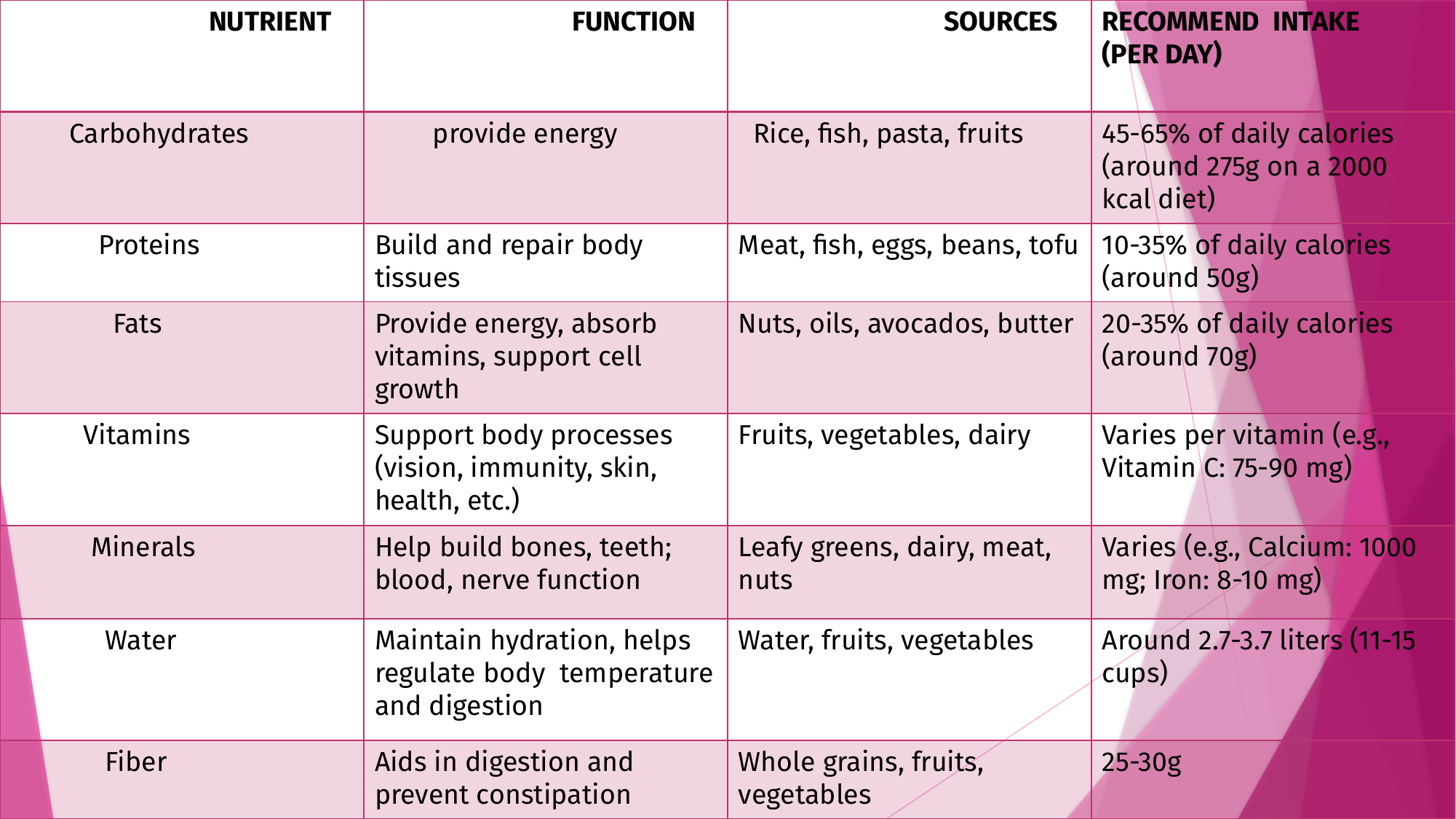

| NUTRIENT | FUNCTION | SOURCES | RECOMMEND INTAKE (PER DAY) |
| --- | --- | --- | --- |
| Carbohydrates | provide energy | Rice, fish, pasta, fruits | 45-65% of daily calories (around 275g on a 2000 kcal diet) |
| Proteins | Build and repair body tissues | Meat, fish, eggs, beans, tofu | 10-35% of daily calories (around 50g) |
| Fats | Provide energy, absorb vitamins, support cell growth | Nuts, oils, avocados, butter | 20-35% of daily calories (around 70g) |
| Vitamins | Support body processes (vision, immunity, skin, health, etc.) | Fruits, vegetables, dairy | Varies per vitamin (e.g., Vitamin C: 75-90 mg) |
| Minerals | Help build bones, teeth; blood, nerve function | Leafy greens, dairy, meat, nuts | Varies (e.g., Calcium: 1000 mg; Iron: 8-10 mg) |
| Water | Maintain hydration, helps regulate body temperature and digestion | Water, fruits, vegetables | Around 2.7-3.7 liters (11-15 cups) |
| Fiber | Aids in digestion and prevent constipation | Whole grains, fruits, vegetables | 25-30g |